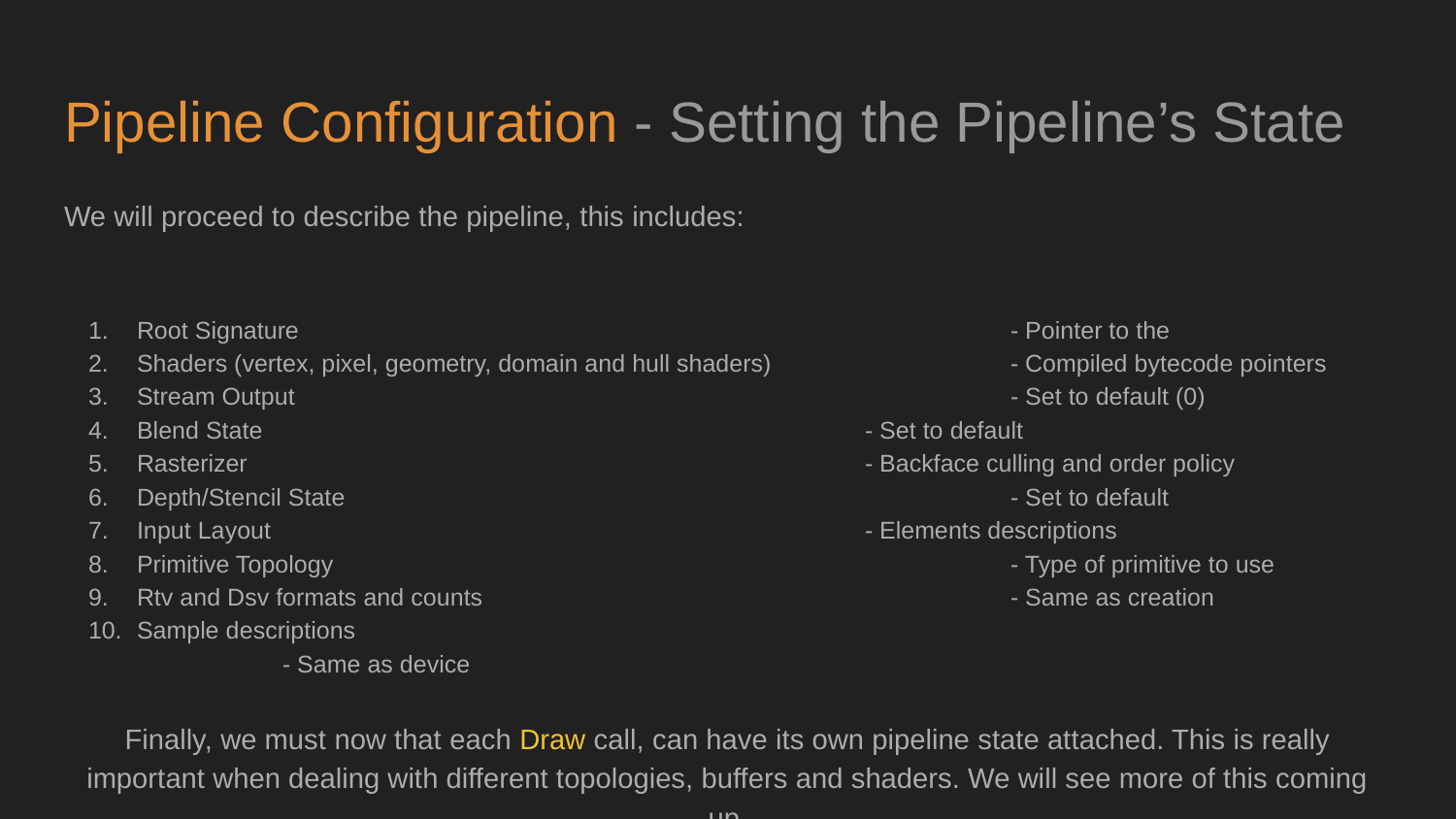

# Pipeline Configuration - Setting the Pipeline’s State
We will proceed to describe the pipeline, this includes:

Root Signature					- Pointer to the
Shaders (vertex, pixel, geometry, domain and hull shaders)		- Compiled bytecode pointers
Stream Output					- Set to default (0)
Blend State					- Set to default
Rasterizer					- Backface culling and order policy
Depth/Stencil State					- Set to default
Input Layout					- Elements descriptions
Primitive Topology					- Type of primitive to use
Rtv and Dsv formats and counts				- Same as creation
Sample descriptions								- Same as device

Finally, we must now that each Draw call, can have its own pipeline state attached. This is really important when dealing with different topologies, buffers and shaders. We will see more of this coming up.